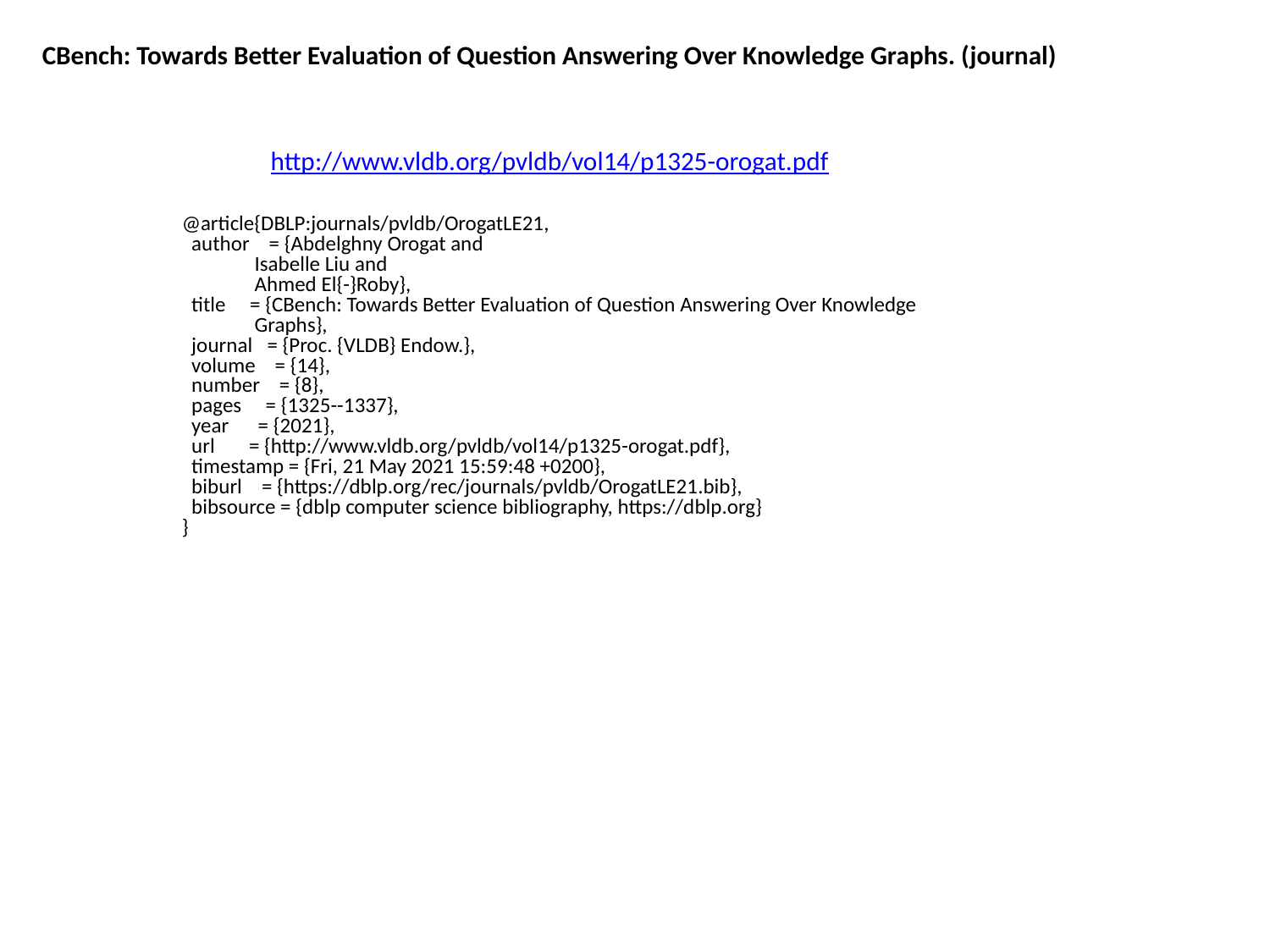

CBench: Towards Better Evaluation of Question Answering Over Knowledge Graphs. (journal)

http://www.vldb.org/pvldb/vol14/p1325-orogat.pdf

@article{DBLP:journals/pvldb/OrogatLE21,
  author    = {Abdelghny Orogat and
               Isabelle Liu and
               Ahmed El{-}Roby},
  title     = {CBench: Towards Better Evaluation of Question Answering Over Knowledge
               Graphs},
  journal   = {Proc. {VLDB} Endow.},
  volume    = {14},
  number    = {8},
  pages     = {1325--1337},
  year      = {2021},
  url       = {http://www.vldb.org/pvldb/vol14/p1325-orogat.pdf},
  timestamp = {Fri, 21 May 2021 15:59:48 +0200},
  biburl    = {https://dblp.org/rec/journals/pvldb/OrogatLE21.bib},
  bibsource = {dblp computer science bibliography, https://dblp.org}
}